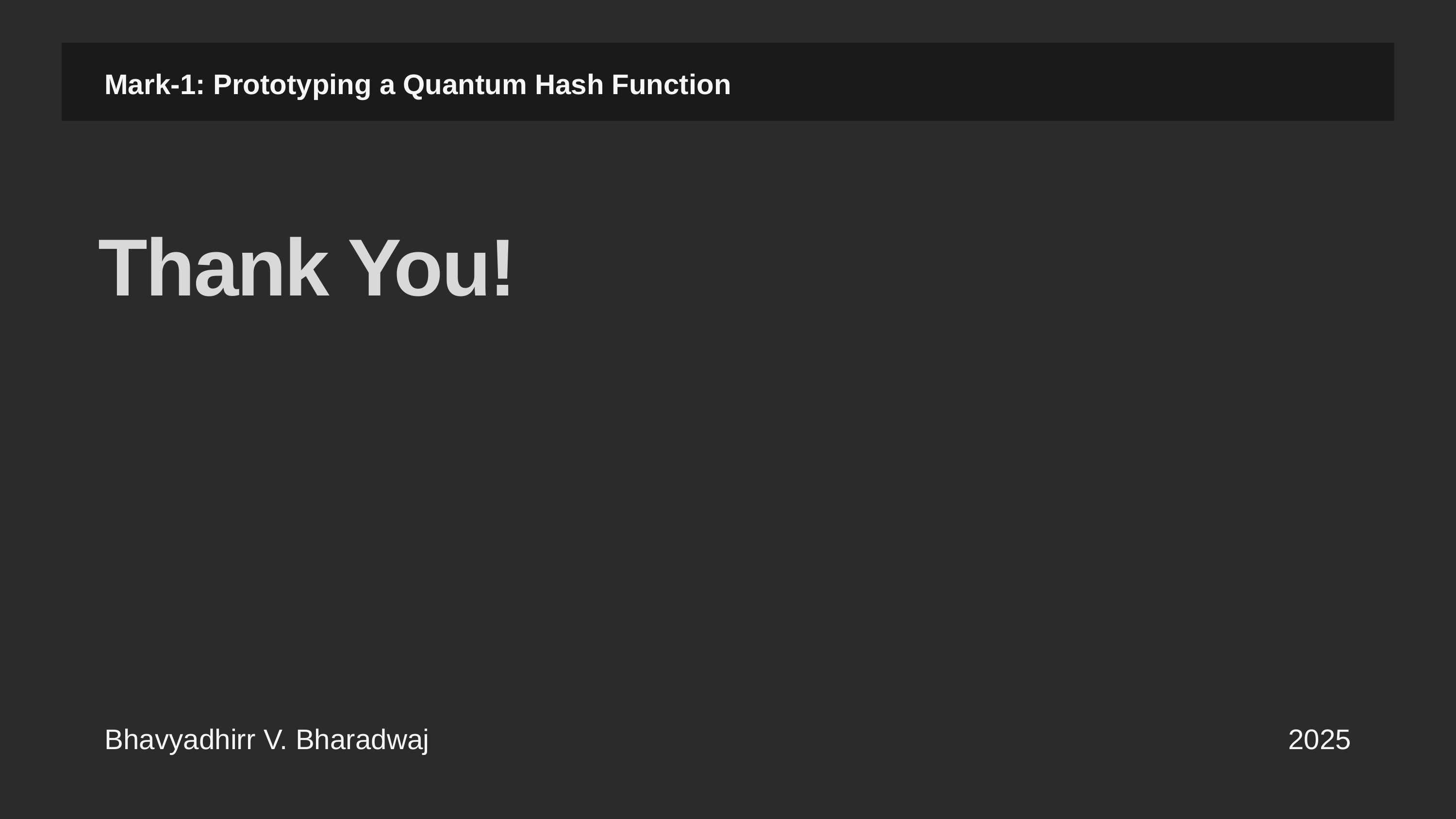

Mark-1: Prototyping a Quantum Hash Function
Thank You!
Bhavyadhirr V. Bharadwaj
2025